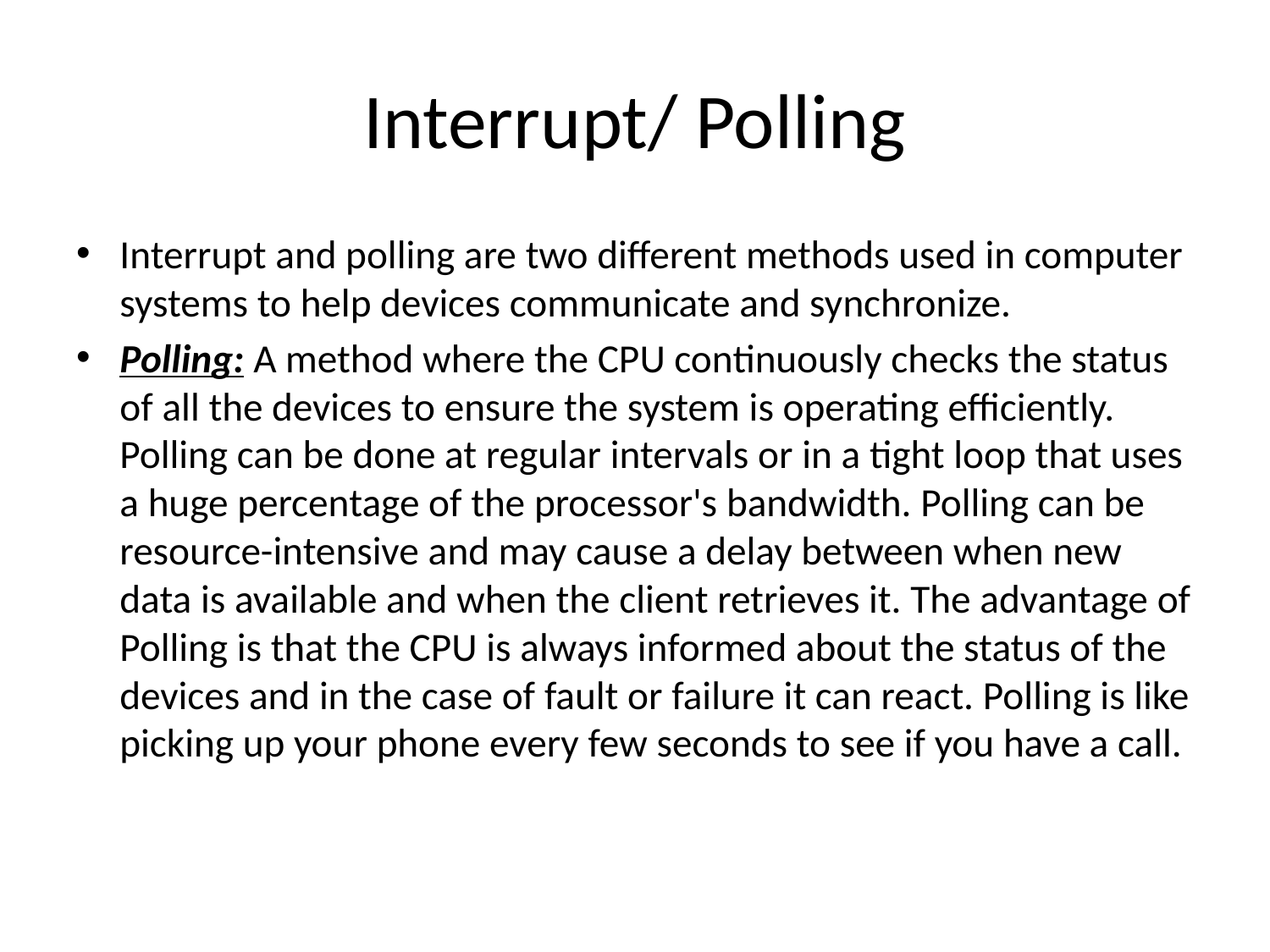

# Interrupt/ Polling
Interrupt and polling are two different methods used in computer systems to help devices communicate and synchronize.
Polling: A method where the CPU continuously checks the status of all the devices to ensure the system is operating efficiently. Polling can be done at regular intervals or in a tight loop that uses a huge percentage of the processor's bandwidth. Polling can be resource-intensive and may cause a delay between when new data is available and when the client retrieves it. The advantage of Polling is that the CPU is always informed about the status of the devices and in the case of fault or failure it can react. Polling is like picking up your phone every few seconds to see if you have a call.